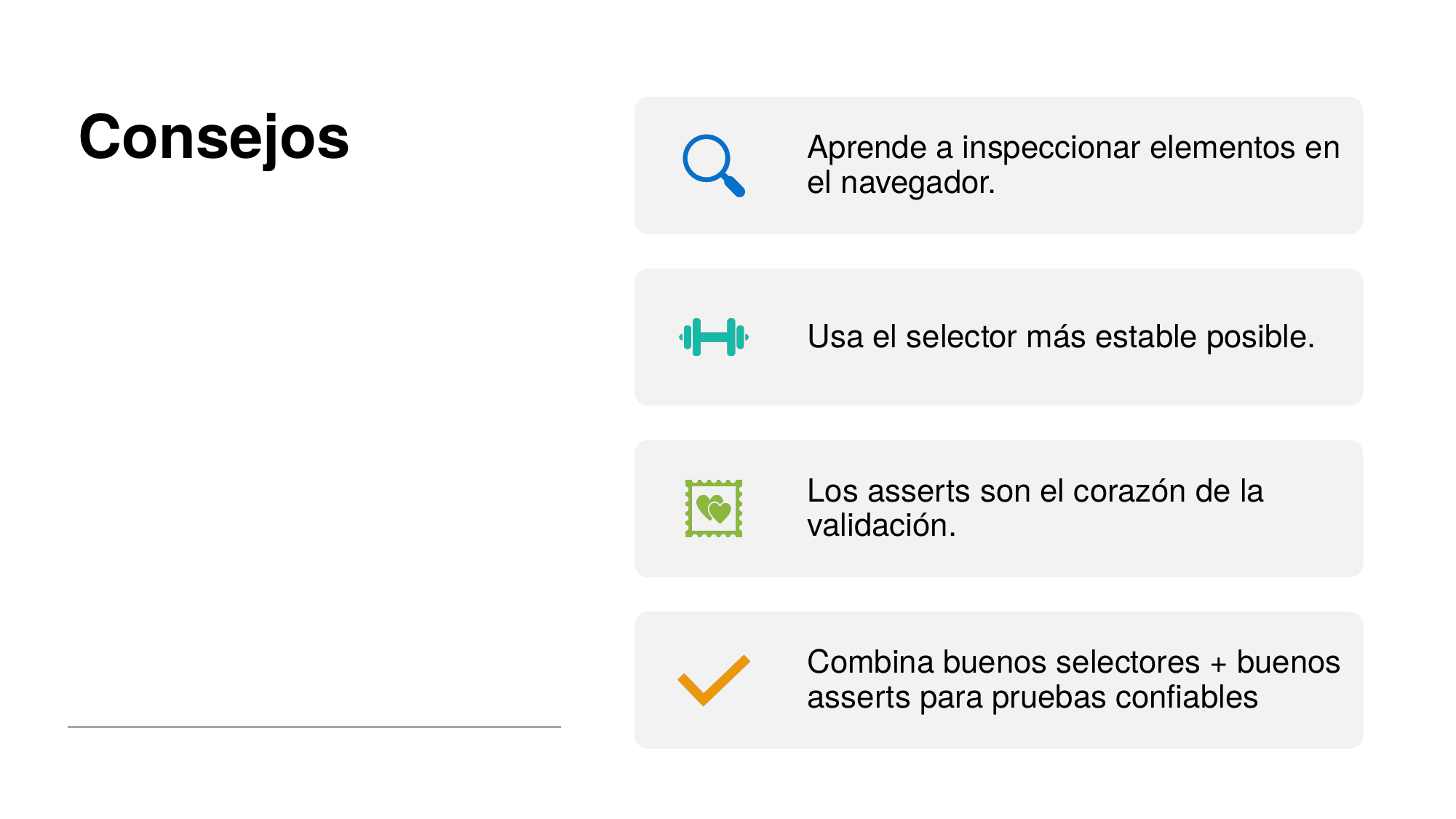

# Consejos
Aprende a inspeccionar elementos en el navegador.
Usa el selector más estable posible.
Los asserts son el corazón de la validación.
Combina buenos selectores + buenos asserts para pruebas confiables